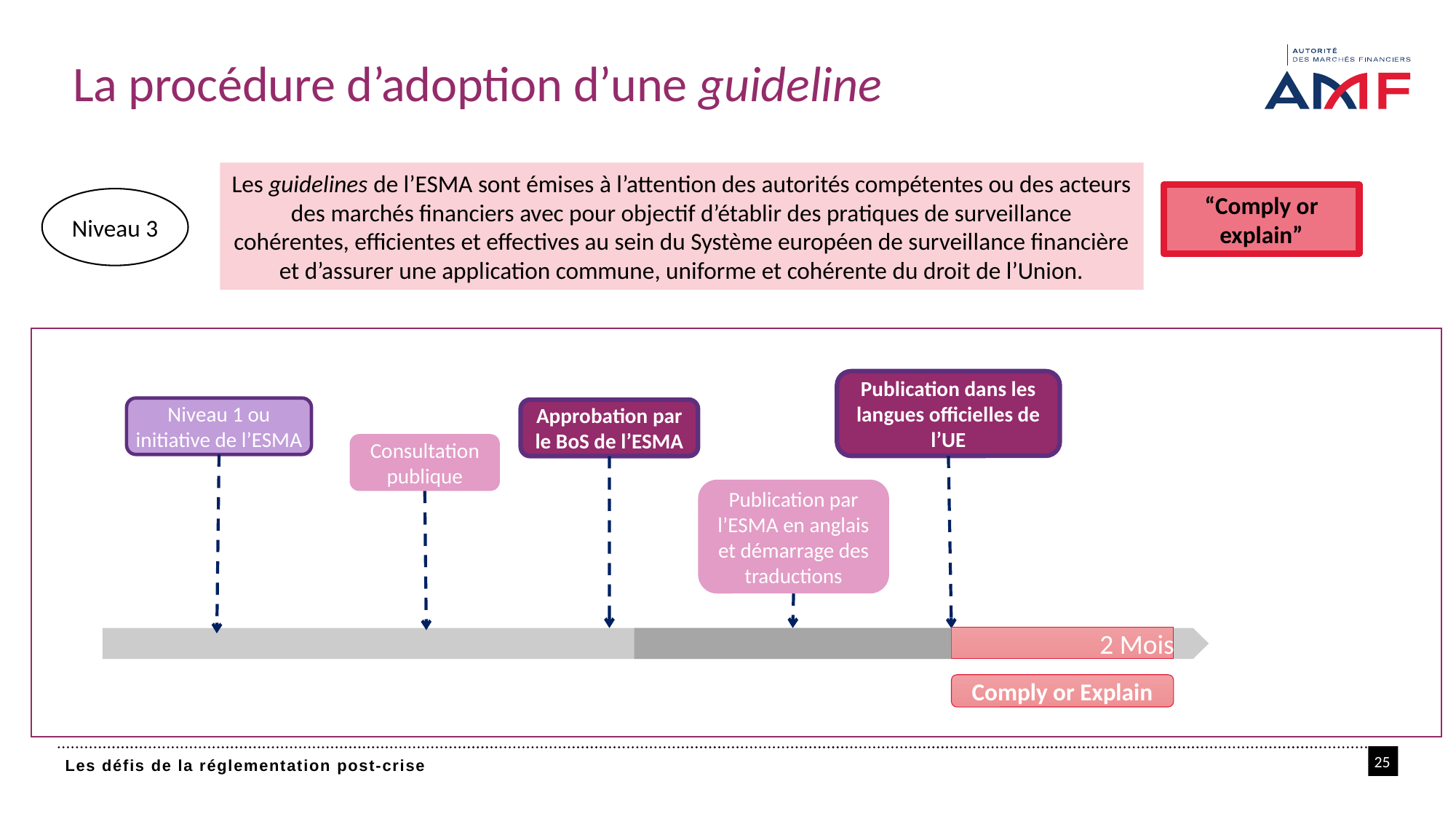

# La procédure d’adoption d’une guideline
Niveau 3
Les guidelines de l’ESMA sont émises à l’attention des autorités compétentes ou des acteurs des marchés financiers avec pour objectif d’établir des pratiques de surveillance cohérentes, efficientes et effectives au sein du Système européen de surveillance financière et d’assurer une application commune, uniforme et cohérente du droit de l’Union.
“Comply or explain”

Publication dans les langues officielles de l’UE
Niveau 1 ou initiative de l’ESMA
Approbation par le BoS de l’ESMA
Consultation publique
Publication par l’ESMA en anglais et démarrage des traductions
2 Mois

Comply or Explain
25
Les défis de la réglementation post-crise